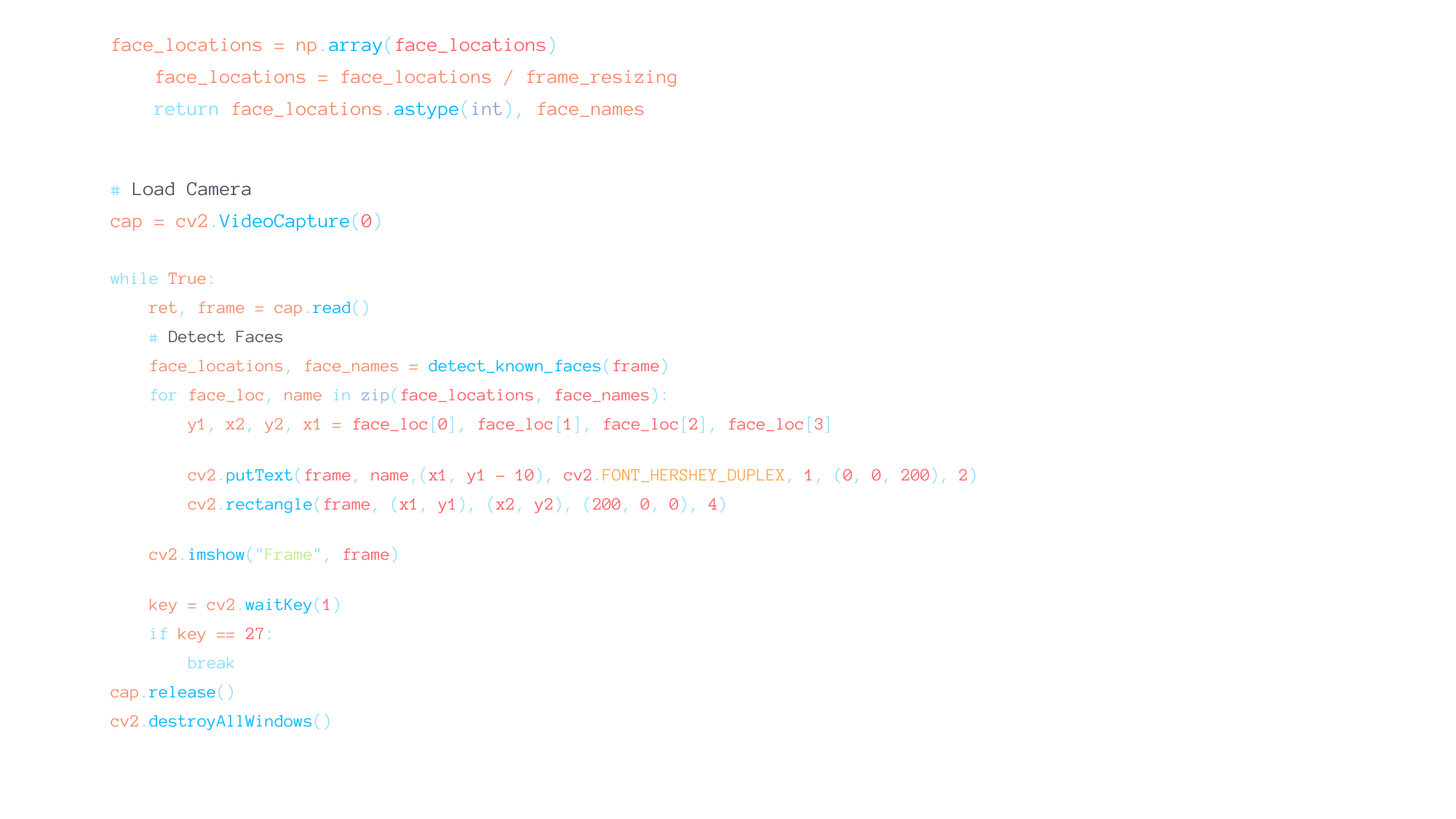

face_locations = np.array(face_locations)
    face_locations = face_locations / frame_resizing
    return face_locations.astype(int), face_names
# Load Camera
cap = cv2.VideoCapture(0)
while True:
    ret, frame = cap.read()
    # Detect Faces
    face_locations, face_names = detect_known_faces(frame)
    for face_loc, name in zip(face_locations, face_names):
        y1, x2, y2, x1 = face_loc[0], face_loc[1], face_loc[2], face_loc[3]
        cv2.putText(frame, name,(x1, y1 - 10), cv2.FONT_HERSHEY_DUPLEX, 1, (0, 0, 200), 2)
        cv2.rectangle(frame, (x1, y1), (x2, y2), (200, 0, 0), 4)
    cv2.imshow("Frame", frame)
    key = cv2.waitKey(1)
    if key == 27:
        break
cap.release()
cv2.destroyAllWindows()